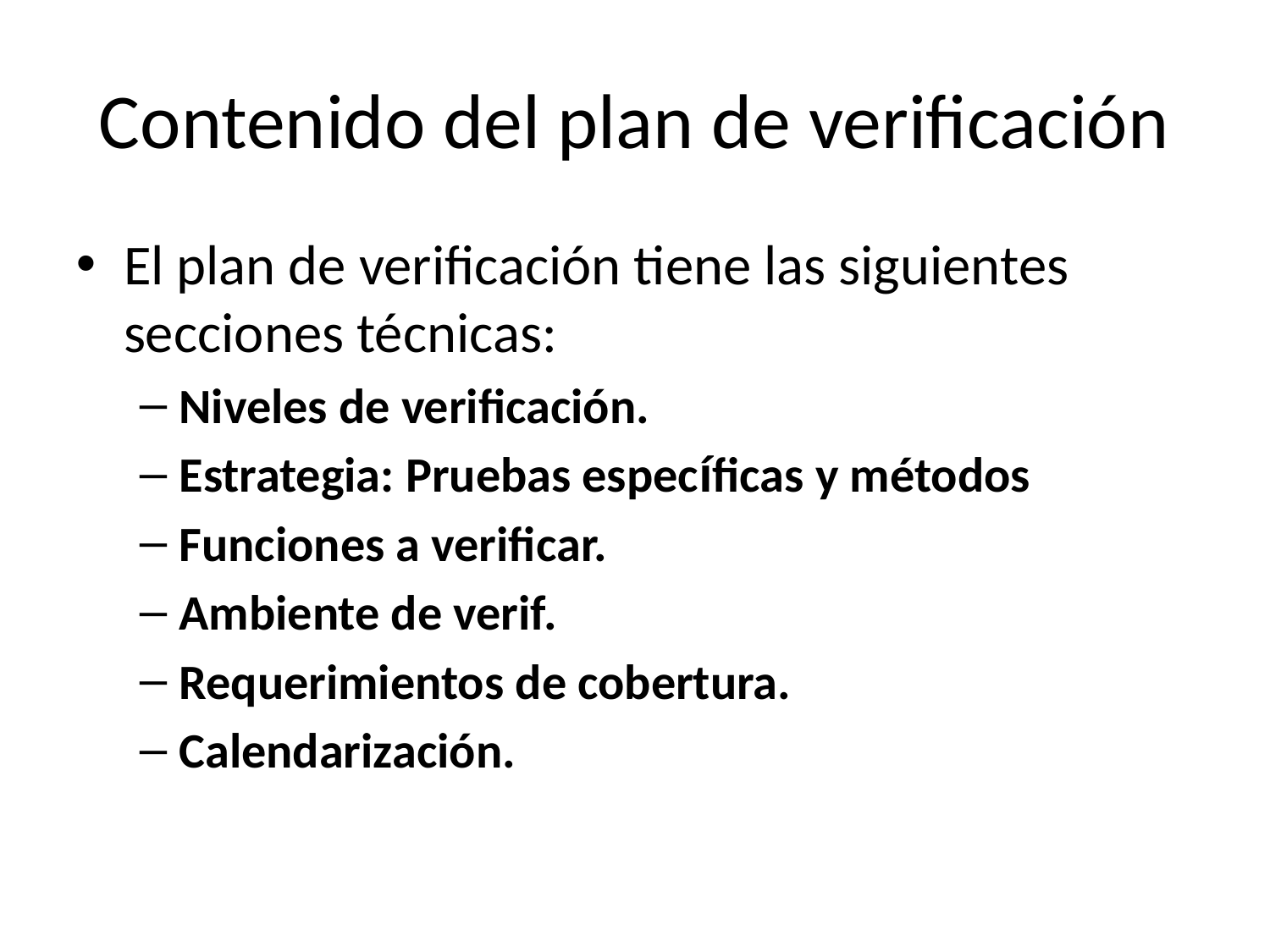

# Contenido del plan de verificación
El plan de verificación tiene las siguientes secciones técnicas:
Niveles de verificación.
Estrategia: Pruebas específicas y métodos
Funciones a verificar.
Ambiente de verif.
Requerimientos de cobertura.
Calendarización.